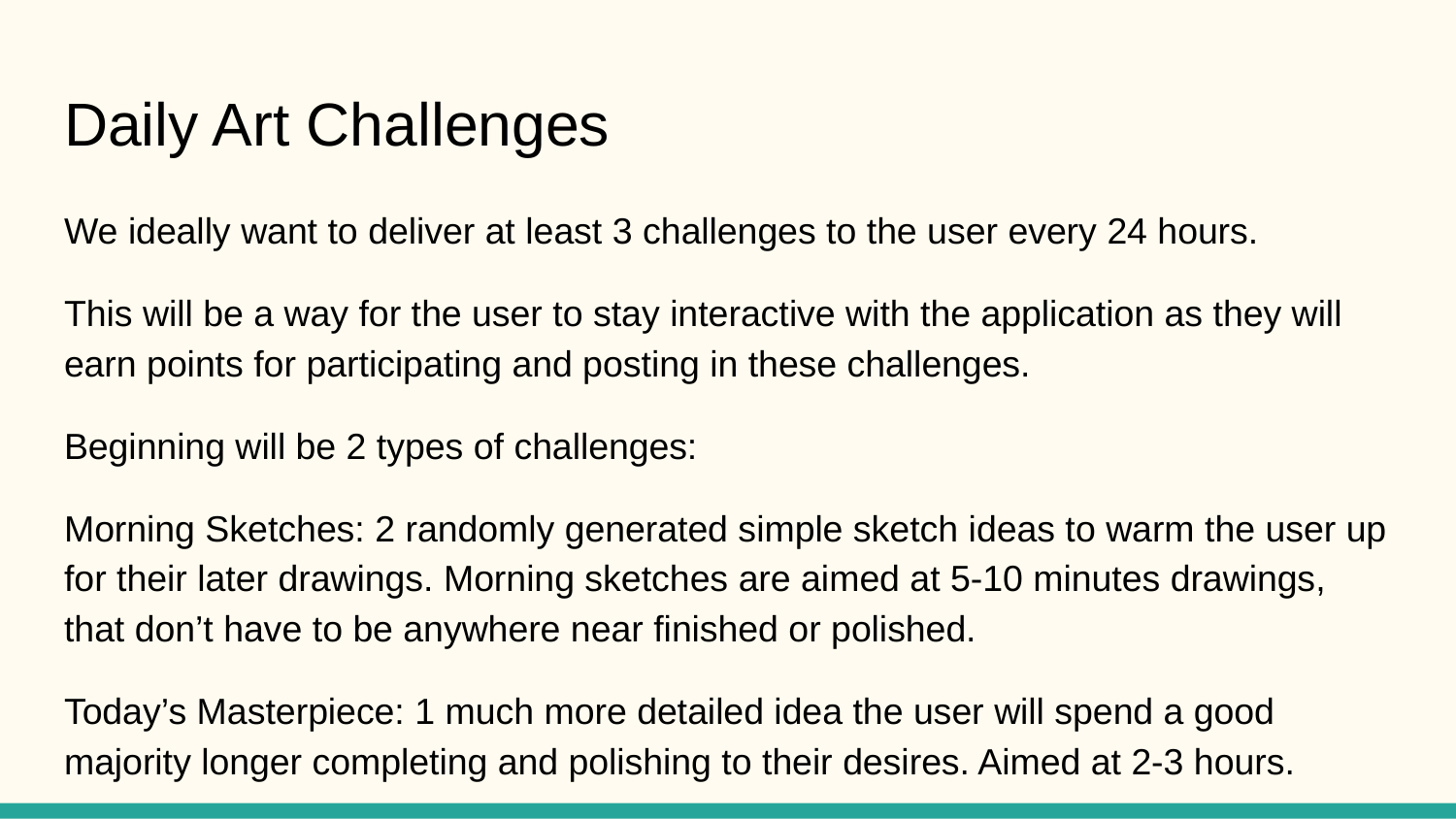

# Daily Art Challenges
We ideally want to deliver at least 3 challenges to the user every 24 hours.
This will be a way for the user to stay interactive with the application as they will earn points for participating and posting in these challenges.
Beginning will be 2 types of challenges:
Morning Sketches: 2 randomly generated simple sketch ideas to warm the user up for their later drawings. Morning sketches are aimed at 5-10 minutes drawings, that don’t have to be anywhere near finished or polished.
Today’s Masterpiece: 1 much more detailed idea the user will spend a good majority longer completing and polishing to their desires. Aimed at 2-3 hours.